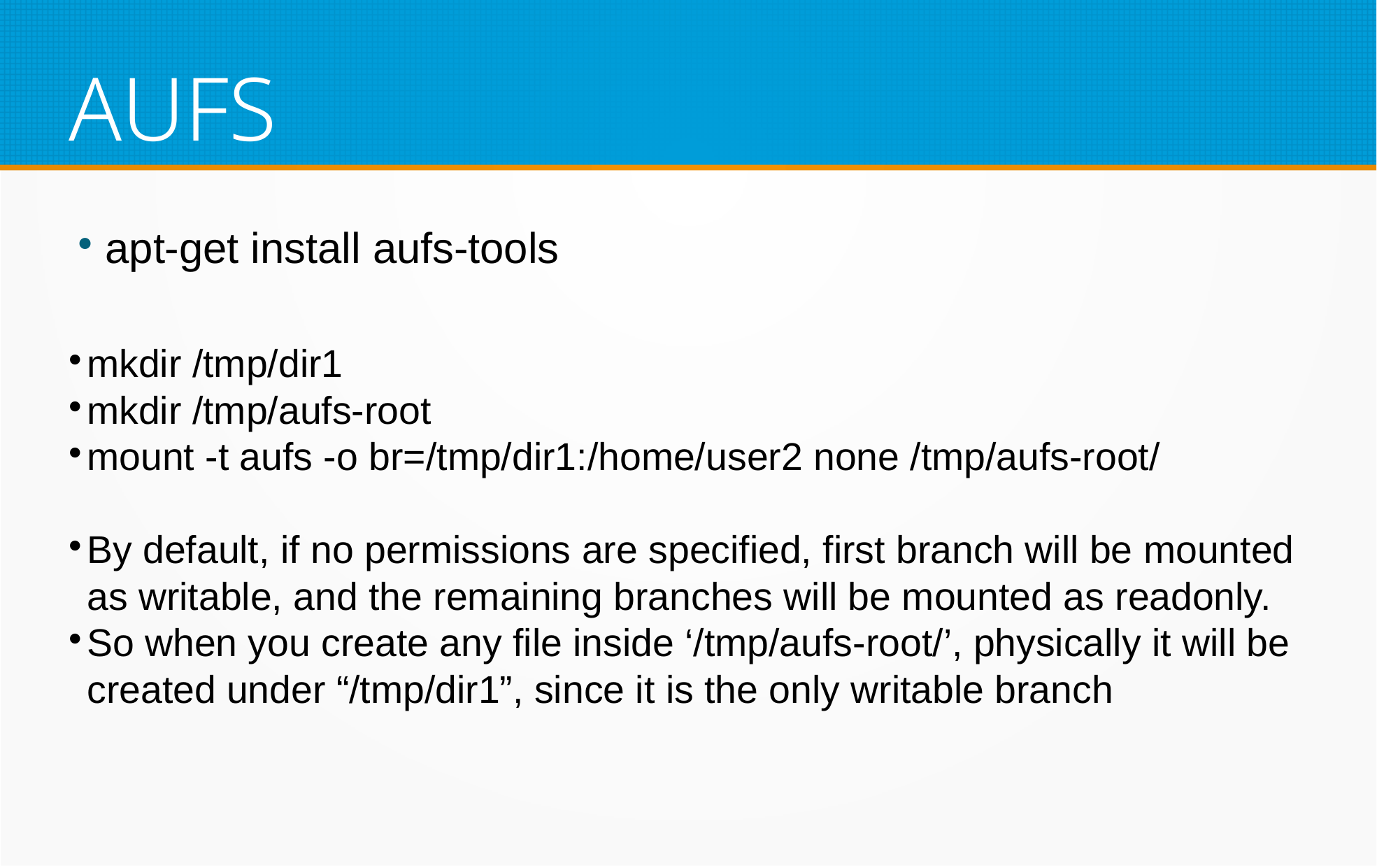

AUFS
apt-get install aufs-tools

mkdir /tmp/dir1
mkdir /tmp/aufs-root
mount -t aufs -o br=/tmp/dir1:/home/user2 none /tmp/aufs-root/

By default, if no permissions are specified, first branch will be mounted as writable, and the remaining branches will be mounted as readonly.
So when you create any file inside ‘/tmp/aufs-root/’, physically it will be created under “/tmp/dir1”, since it is the only writable branch